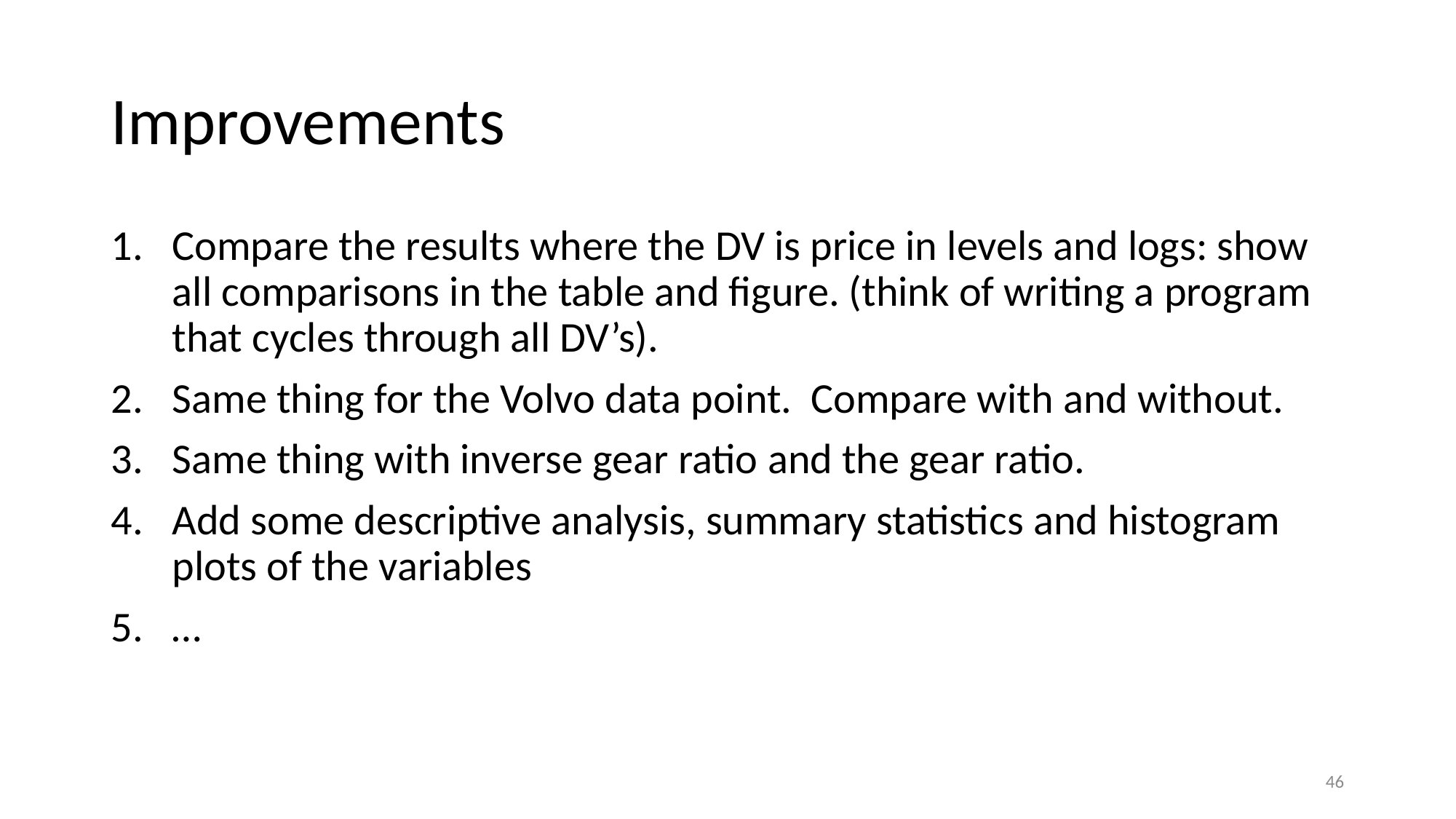

# Improvements
Compare the results where the DV is price in levels and logs: show all comparisons in the table and figure. (think of writing a program that cycles through all DV’s).
Same thing for the Volvo data point.  Compare with and without.
Same thing with inverse gear ratio and the gear ratio.
Add some descriptive analysis, summary statistics and histogram plots of the variables
…

46